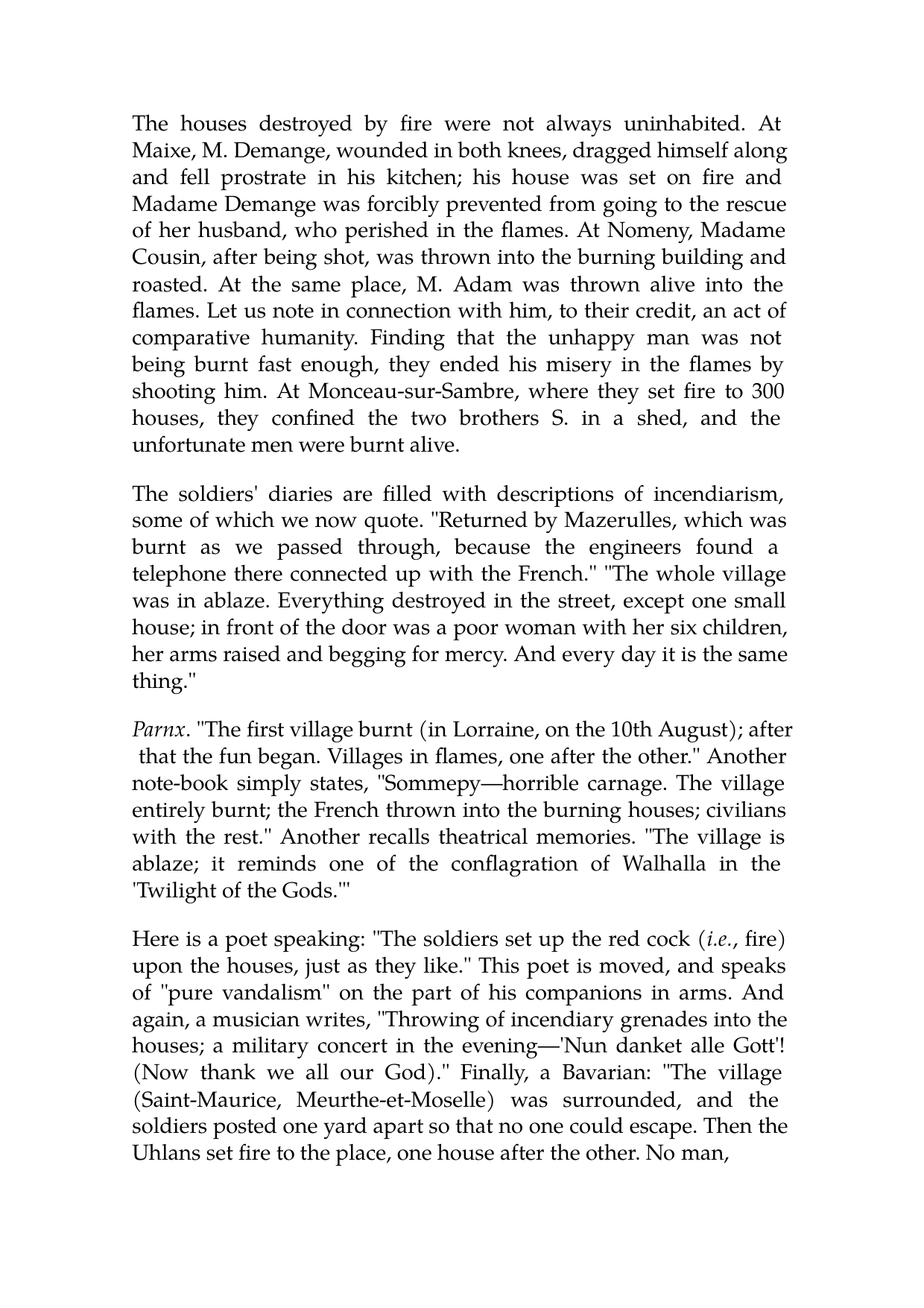

The houses destroyed by fire were not always uninhabited. At  Maixe, M. Demange, wounded in both knees, dragged himself along  and fell prostrate in his kitchen; his house was set on fire and  Madame Demange was forcibly prevented from going to the rescue  of her husband, who perished in the flames. At Nomeny, Madame  Cousin, after being shot, was thrown into the burning building and  roasted. At the same place, M. Adam was thrown alive into the  flames. Let us note in connection with him, to their credit, an act of  comparative humanity. Finding that the unhappy man was not  being burnt fast enough, they ended his misery in the flames by  shooting him. At Monceau-sur-Sambre, where they set fire to 300  houses, they confined the two brothers S. in a shed, and the  unfortunate men were burnt alive.
The soldiers' diaries are filled with descriptions of incendiarism,  some of which we now quote. "Returned by Mazerulles, which was  burnt as we passed through, because the engineers found a  telephone there connected up with the French." "The whole village  was in ablaze. Everything destroyed in the street, except one small  house; in front of the door was a poor woman with her six children,  her arms raised and begging for mercy. And every day it is the same  thing."
Parnx. "The first village burnt (in Lorraine, on the 10th August); after  that the fun began. Villages in flames, one after the other." Another  note-book simply states, "Sommepy—horrible carnage. The village  entirely burnt; the French thrown into the burning houses; civilians  with the rest." Another recalls theatrical memories. "The village is  ablaze; it reminds one of the conflagration of Walhalla in the  'Twilight of the Gods.'"
Here is a poet speaking: "The soldiers set up the red cock (i.e., fire)  upon the houses, just as they like." This poet is moved, and speaks  of "pure vandalism" on the part of his companions in arms. And  again, a musician writes, "Throwing of incendiary grenades into the  houses; a military concert in the evening—'Nun danket alle Gott'!  (Now thank we all our God)." Finally, a Bavarian: "The village  (Saint-Maurice, Meurthe-et-Moselle) was surrounded, and the  soldiers posted one yard apart so that no one could escape. Then the  Uhlans set fire to the place, one house after the other. No man,